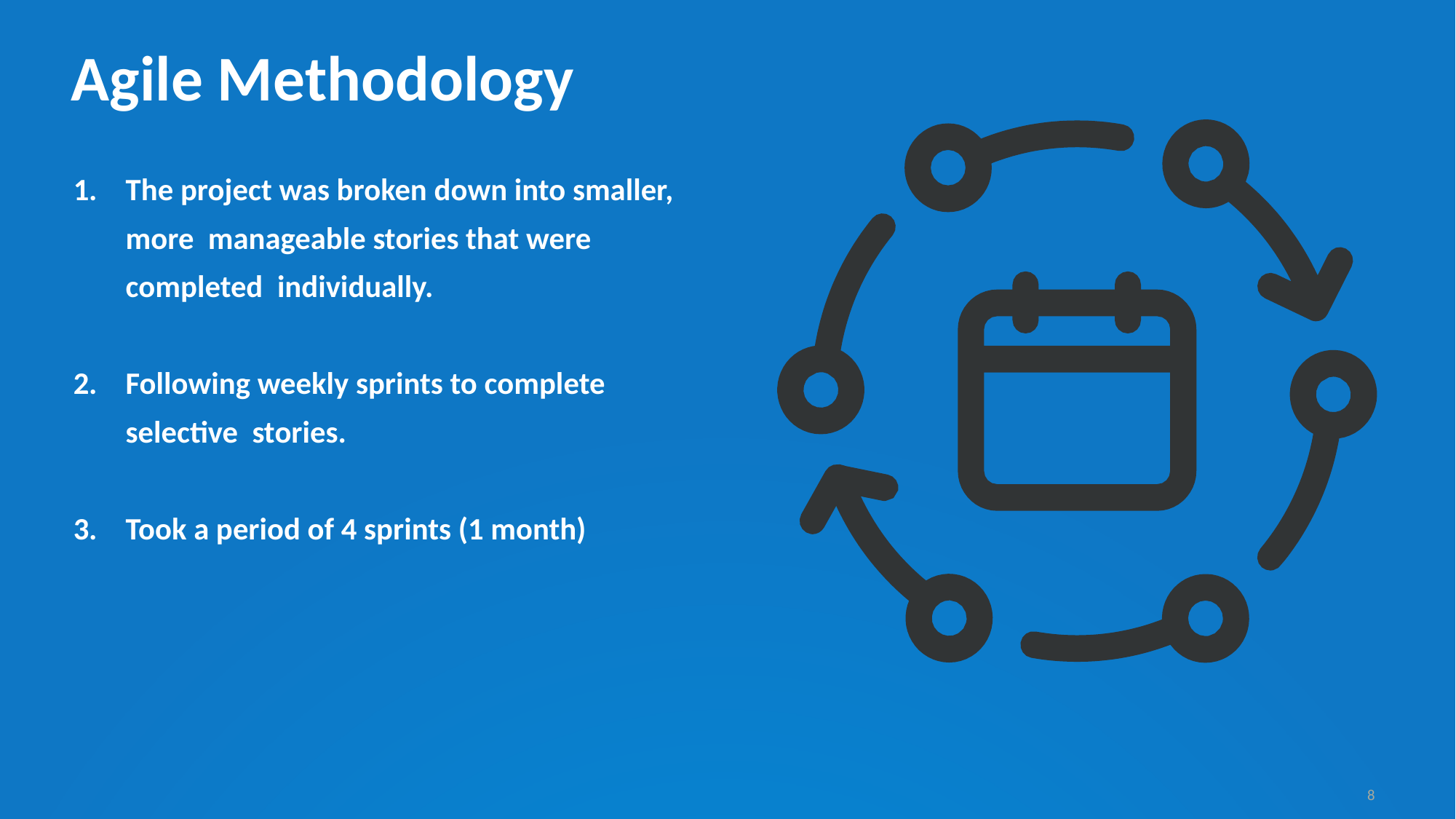

# Agile Methodology

The project was broken down into smaller, more  manageable stories that were completed  individually.

Following weekly sprints to complete selective  stories.

Took a period of 4 sprints (1 month)

8